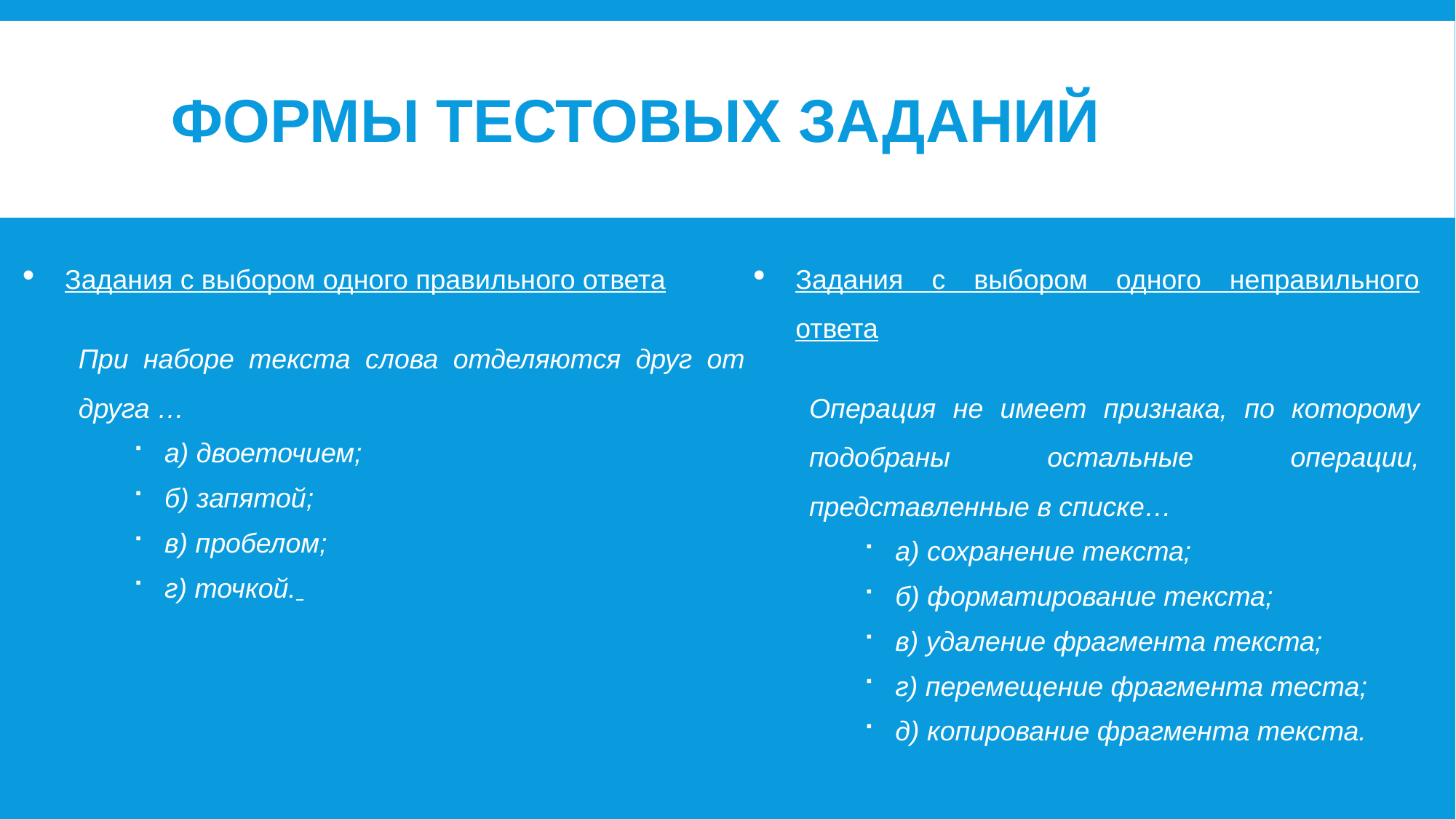

# Формы тестовых заданий
Задания с выбором одного правильного ответа
При наборе текста слова отделяются друг от друга …
   а) двоеточием;
   б) запятой;
   в) пробелом;
   г) точкой.
Задания с выбором одного неправильного ответа
Операция не имеет признака, по которому подобраны остальные операции, представленные в списке…
   а) сохранение текста;
   б) форматирование текста;
   в) удаление фрагмента текста;
   г) перемещение фрагмента теста;
   д) копирование фрагмента текста.